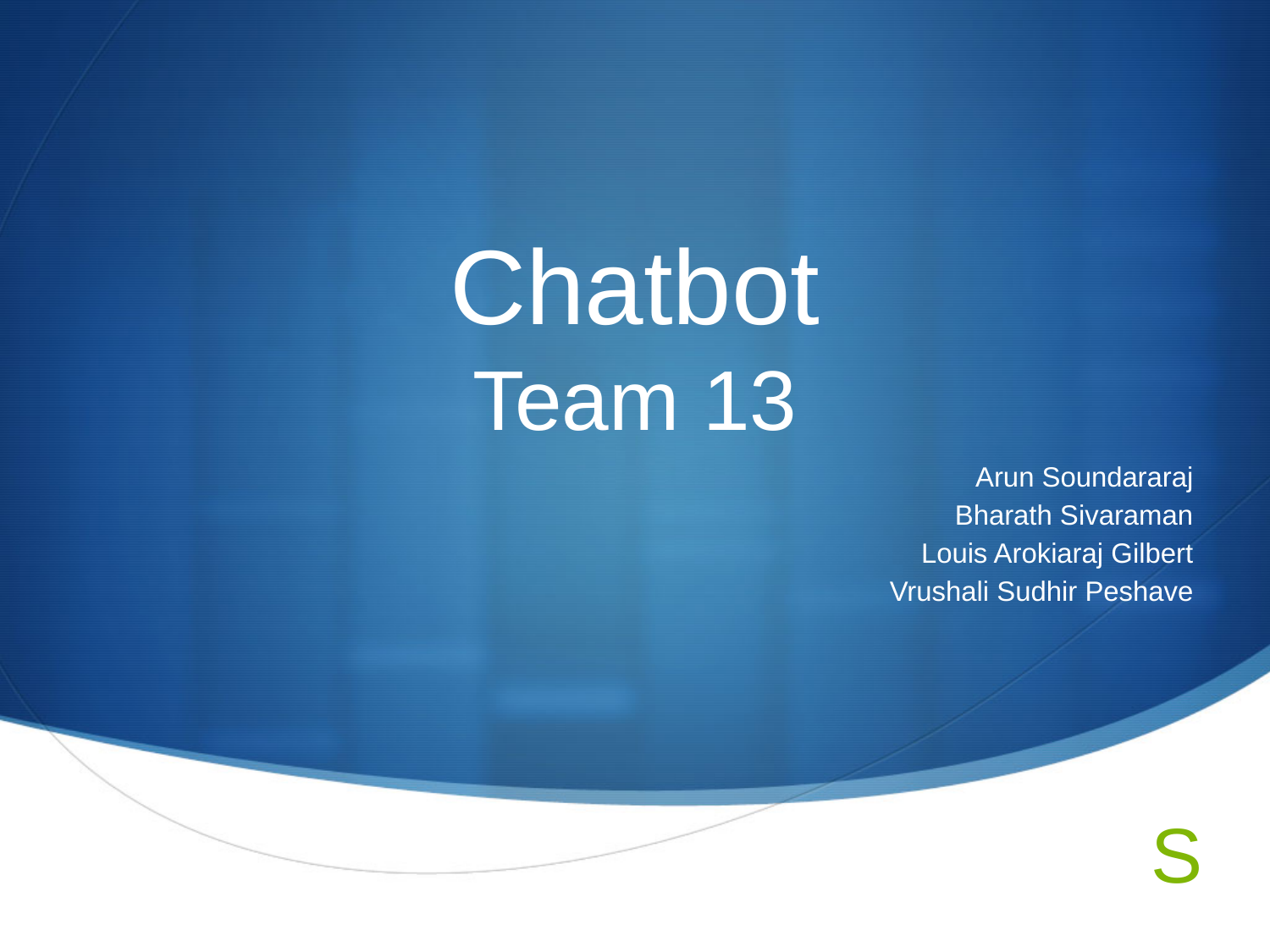

# Chatbot Team 13
Arun Soundararaj
Bharath Sivaraman
Louis Arokiaraj Gilbert
Vrushali Sudhir Peshave